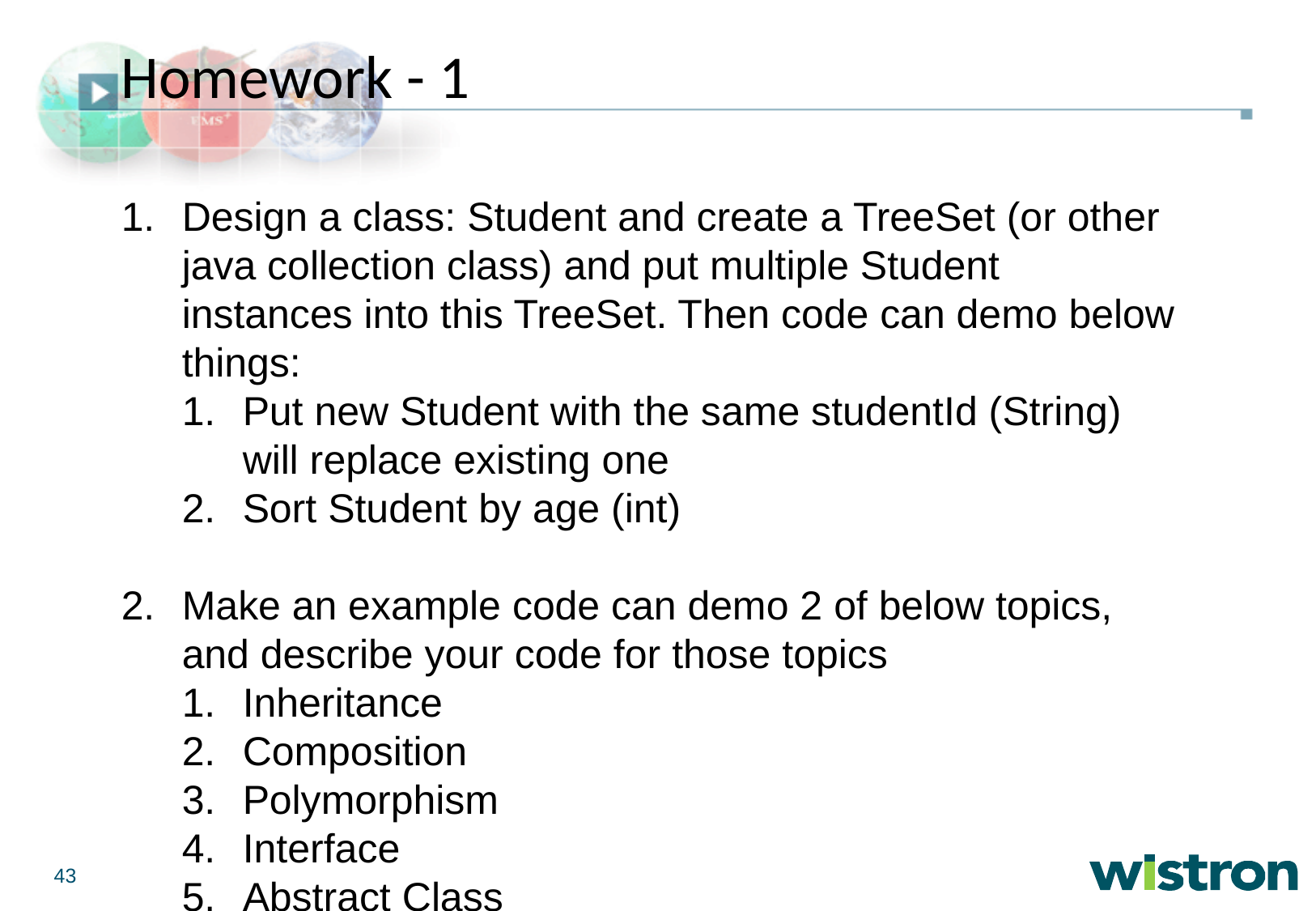

Homework - 1
Design a class: Student and create a TreeSet (or other java collection class) and put multiple Student instances into this TreeSet. Then code can demo below things:
Put new Student with the same studentId (String) will replace existing one
Sort Student by age (int)

Make an example code can demo 2 of below topics, and describe your code for those topics
Inheritance
Composition
Polymorphism
Interface
Abstract Class